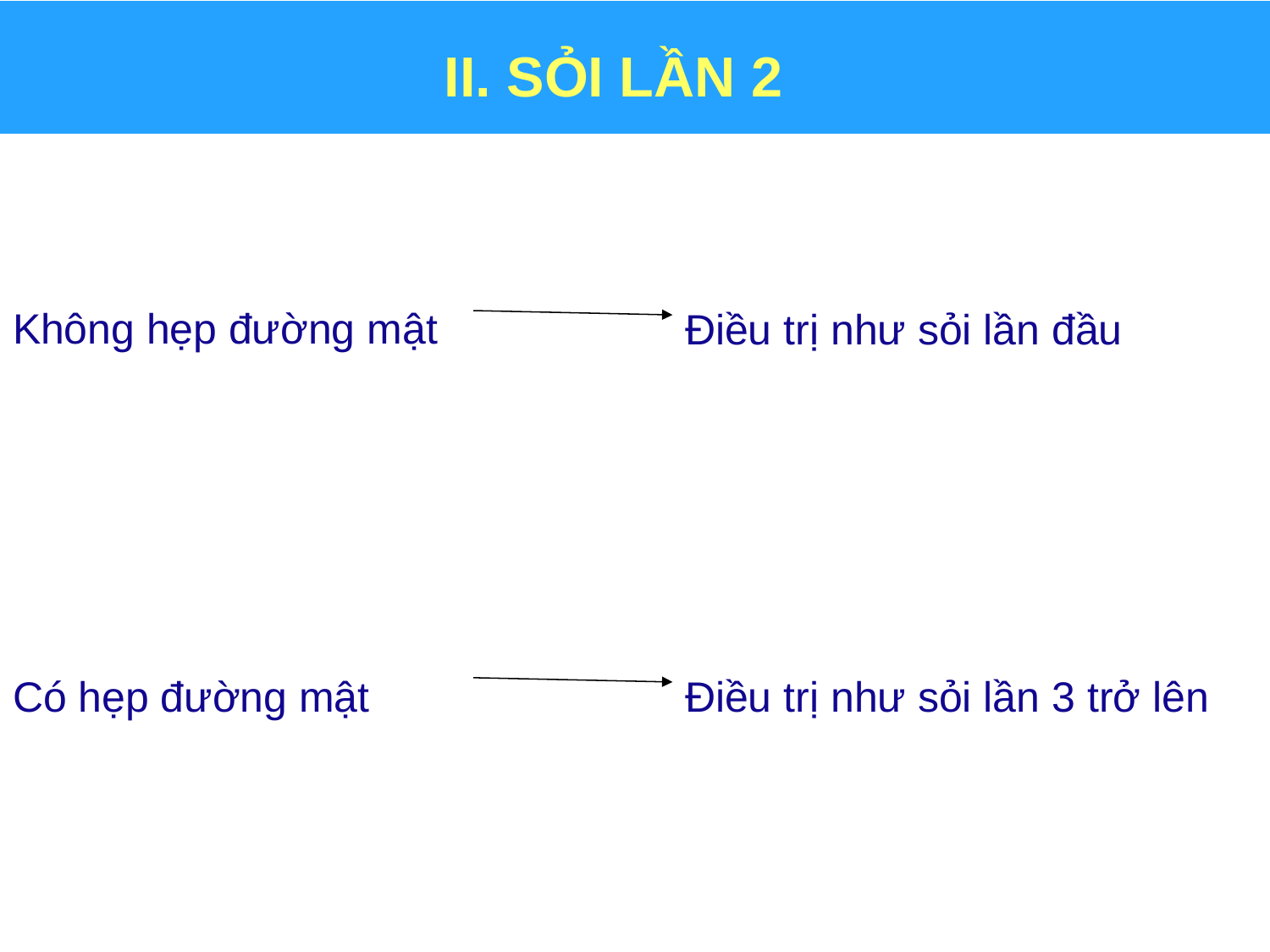

# II. SỎI LẦN 2
Không hẹp đường mật
Điều trị như sỏi lần đầu
Có hẹp đường mật
Điều trị như sỏi lần 3 trở lên